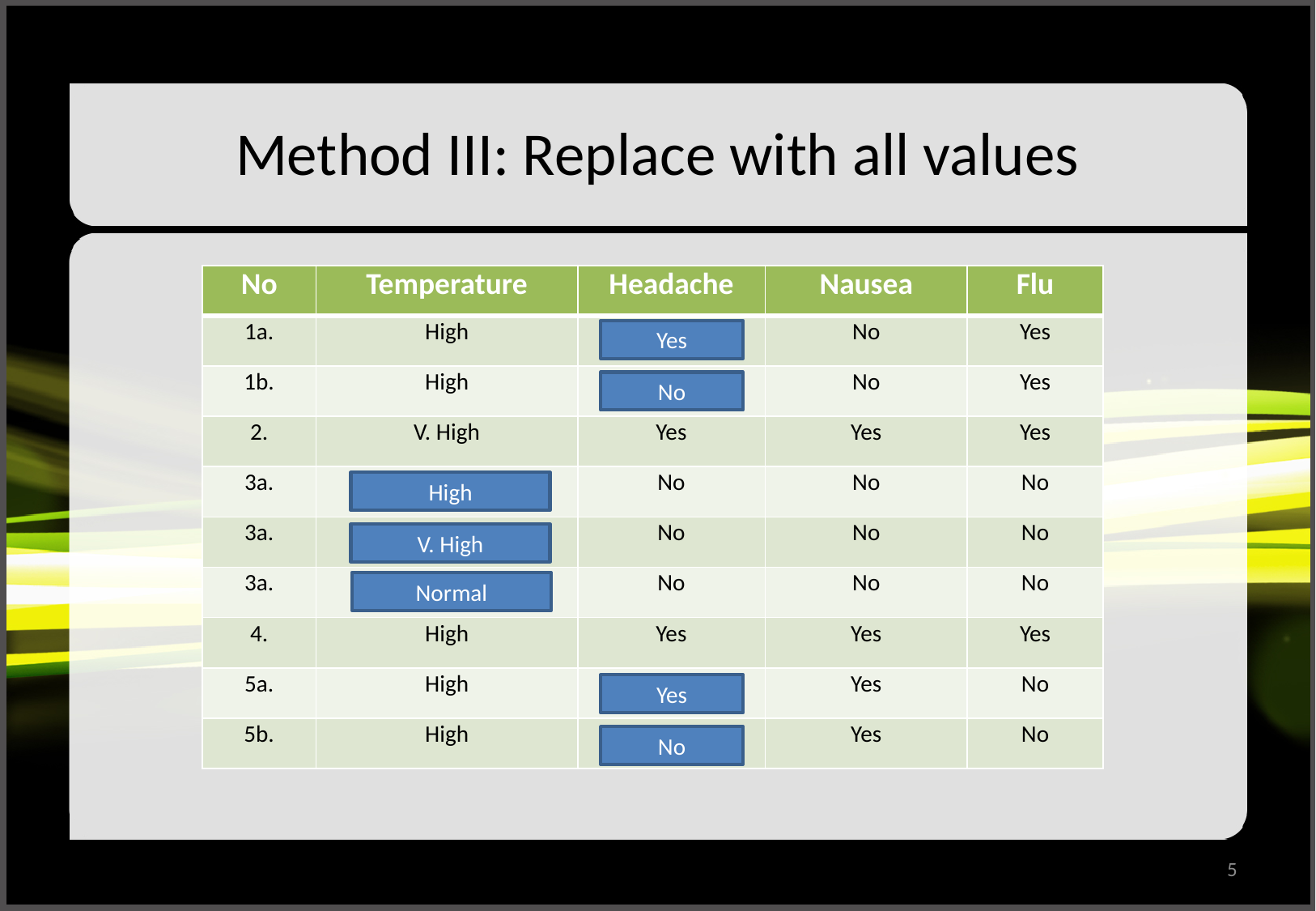

# Method III: Replace with all values
| No | Temperature | Headache | Nausea | Flu |
| --- | --- | --- | --- | --- |
| 1a. | High | ? | No | Yes |
| 1b. | High | ? | No | Yes |
| 2. | V. High | Yes | Yes | Yes |
| 3a. | ? | No | No | No |
| 3a. | ? | No | No | No |
| 3a. | ? | No | No | No |
| 4. | High | Yes | Yes | Yes |
| 5a. | High | ? | Yes | No |
| 5b. | High | ? | Yes | No |
Yes
No
High
V. High
Normal
Yes
No
5